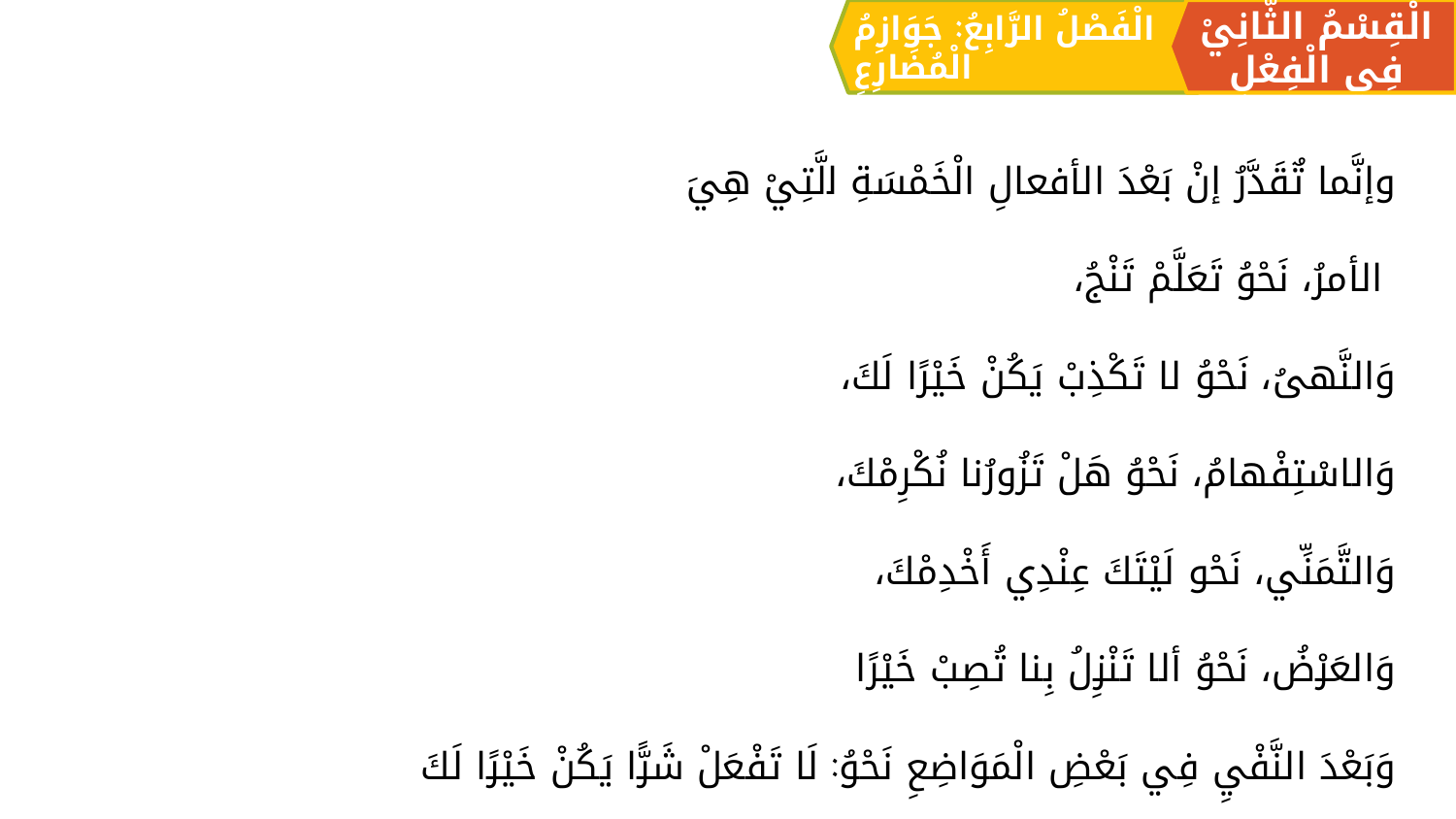

الْقِسْمُ الثَّانِيْ فِي الْفِعْلِ
الْفَصْلُ الرَّابِعُ: جَوَازِمُ الْمُضَارِعِ
وإنَّما تٌقَدَّرُ إنْ بَعْدَ الأفعالِ الْخَمْسَةِ الَّتِيْ هِيَ
	 الأمرُ، نَحْوُ تَعَلَّمْ تَنْجُ،
	وَالنَّهىُ، نَحْوُ لا تَكْذِبْ يَكُنْ خَيْرًا لَكَ،
	وَالاسْتِفْهامُ، نَحْوُ هَلْ تَزُورُنا نُكْرِمْكَ،
	وَالتَّمَنِّي، نَحْو لَيْتَكَ عِنْدِي أَخْدِمْكَ،
	وَالعَرْضُ، نَحْوُ ألا تَنْزِلُ بِنا تُصِبْ خَيْرًا
وَبَعْدَ النَّفْيِ فِي بَعْضِ الْمَوَاضِعِ نَحْوُ: لَا تَفْعَلْ شَرًّا يَكُنْ خَيْرًا لَكَ